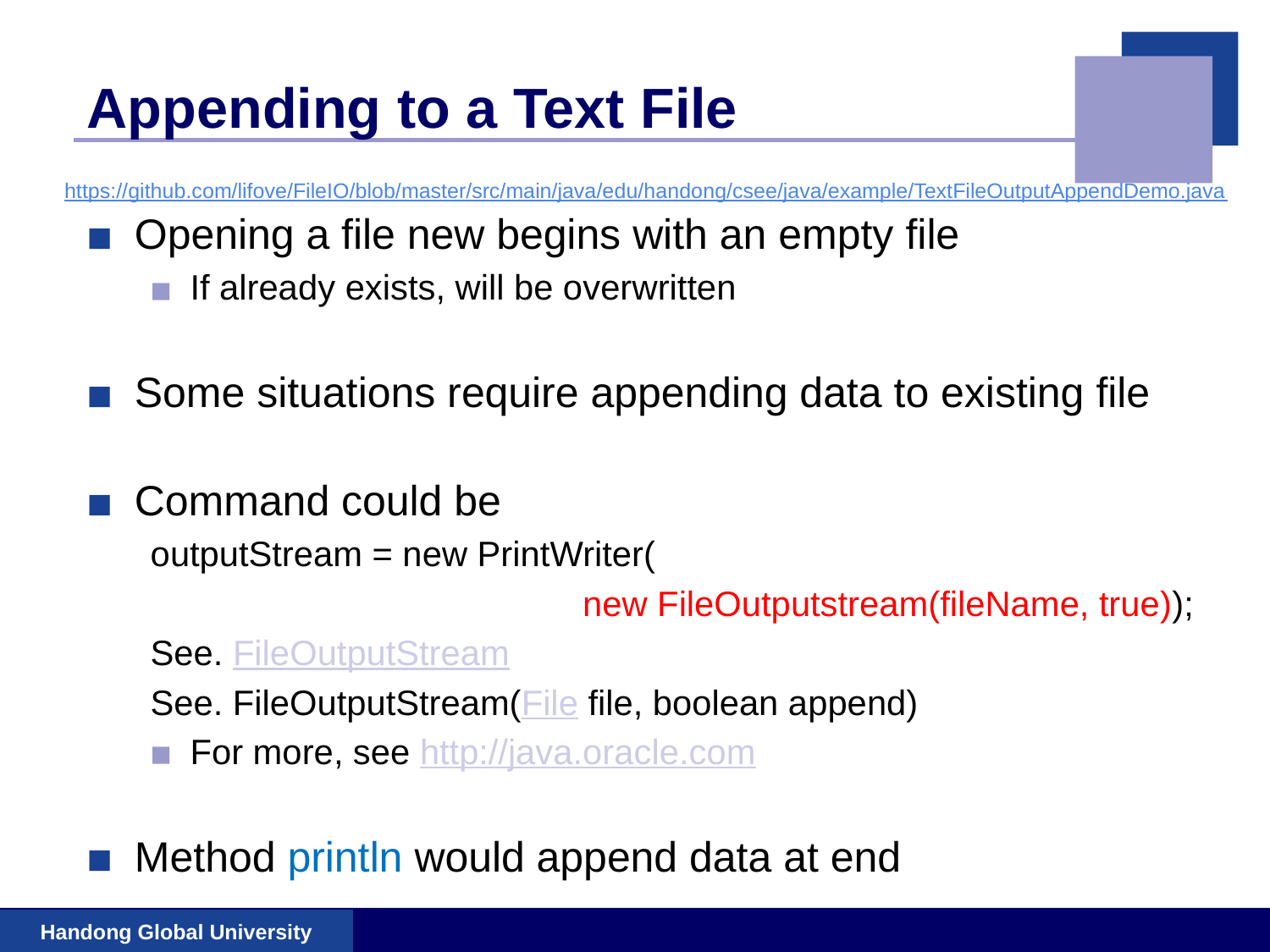

# Appending to a Text File
https://github.com/lifove/FileIO/blob/master/src/main/java/edu/handong/csee/java/example/TextFileOutputAppendDemo.java
Opening a file new begins with an empty file
If already exists, will be overwritten

Some situations require appending data to existing file

Command could be
outputStream = new PrintWriter(
new FileOutputstream(fileName, true));
See. FileOutputStream
See. FileOutputStream(File file, boolean append)
For more, see http://java.oracle.com

Method println would append data at end